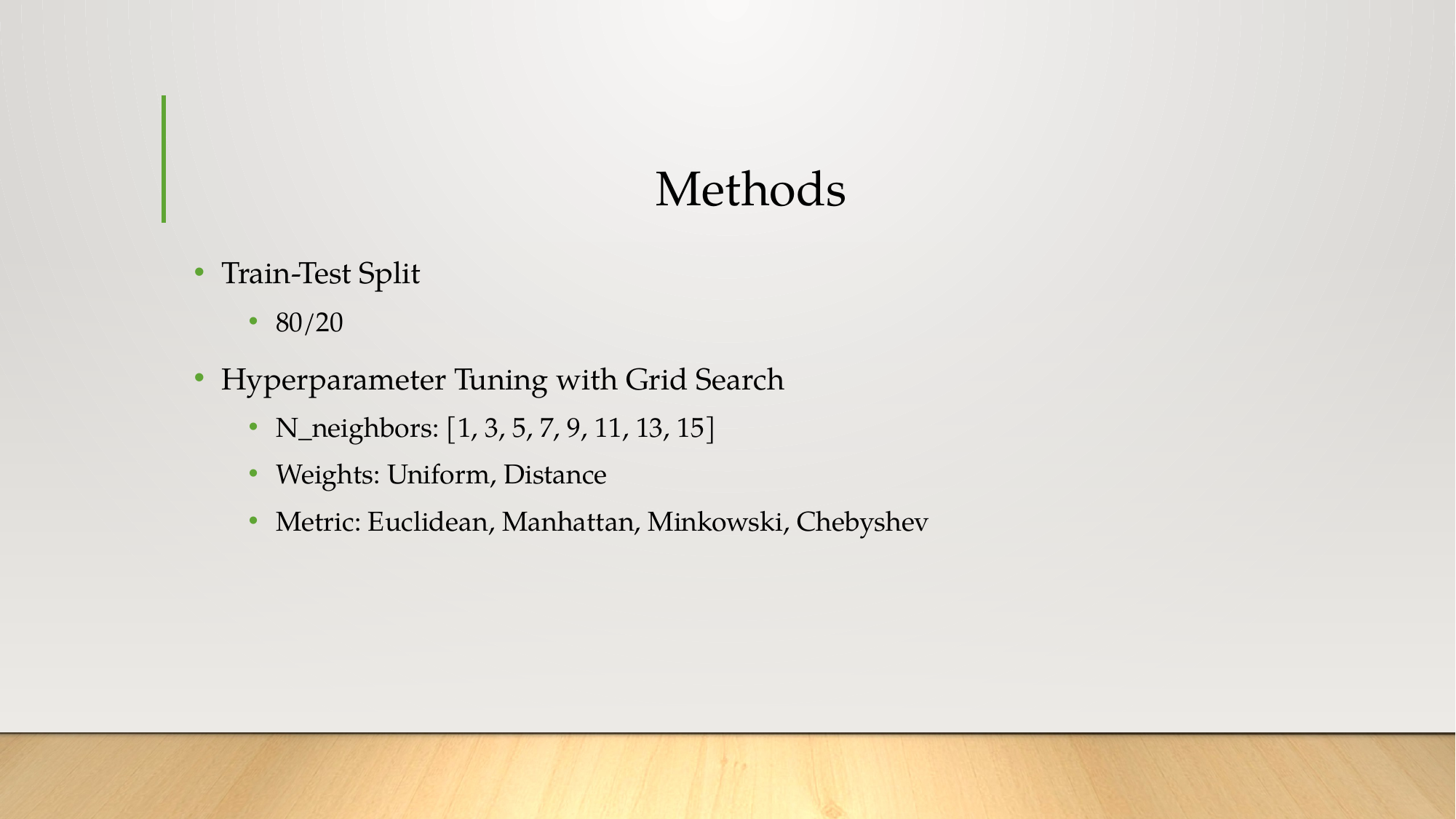

# Methods
Train-Test Split
80/20
Hyperparameter Tuning with Grid Search
N_neighbors: [1, 3, 5, 7, 9, 11, 13, 15]
Weights: Uniform, Distance
Metric: Euclidean, Manhattan, Minkowski, Chebyshev